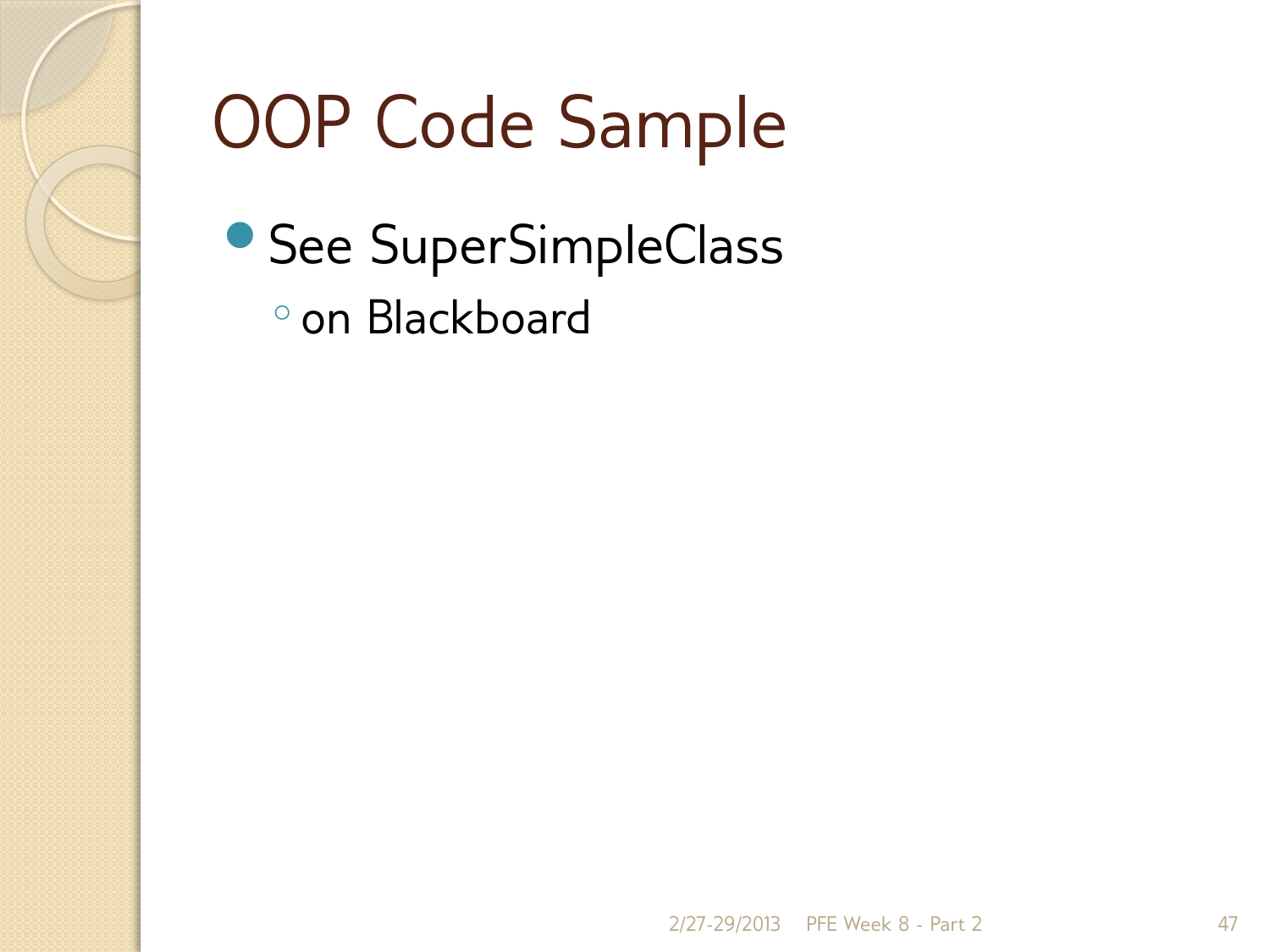

# OOP Code Sample
See SuperSimpleClass
on Blackboard
2/27-29/2013
PFE Week 8 - Part 2
47